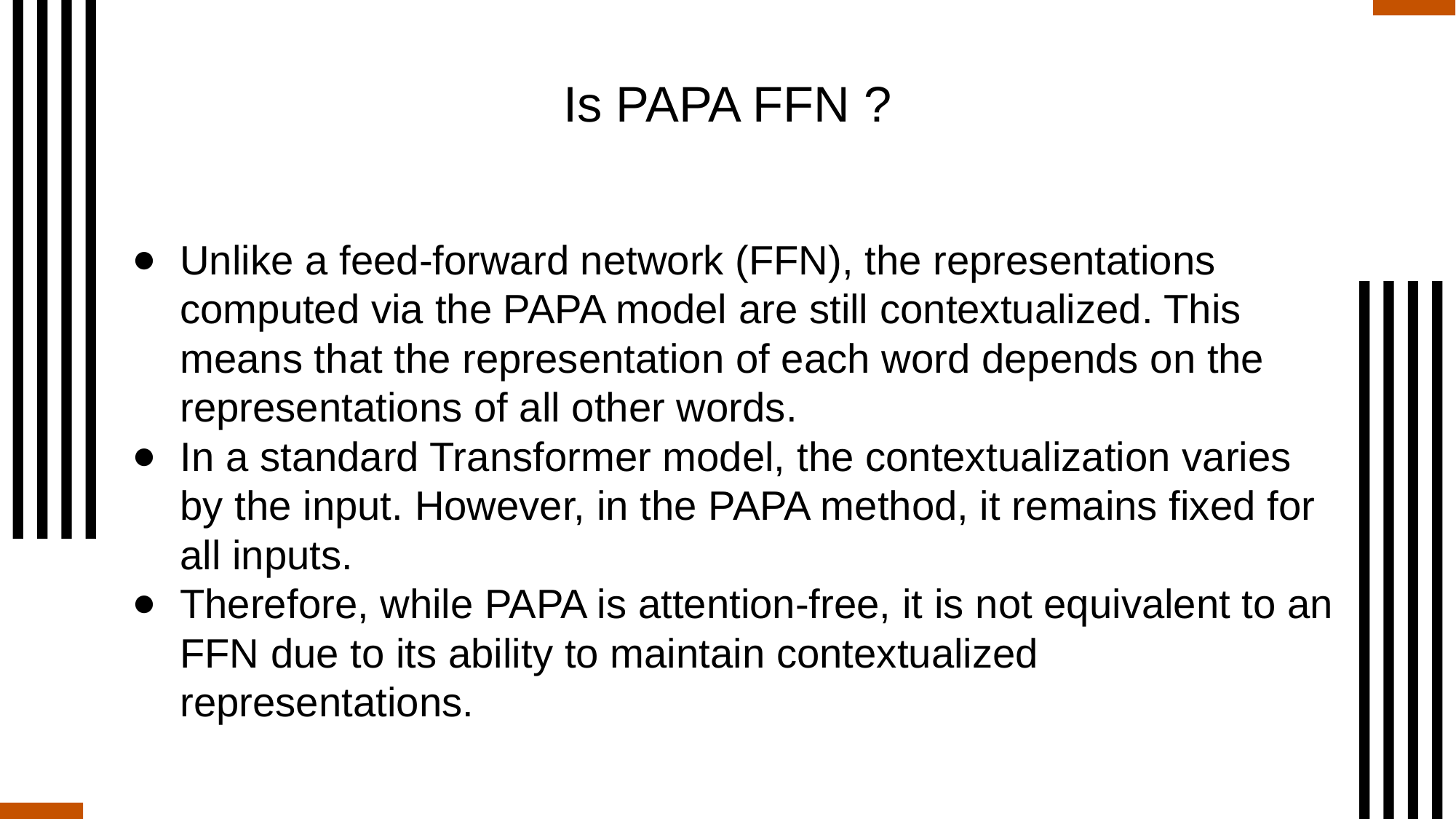

# Is PAPA FFN ?

Unlike a feed-forward network (FFN), the representations computed via the PAPA model are still contextualized. This means that the representation of each word depends on the representations of all other words.
In a standard Transformer model, the contextualization varies by the input. However, in the PAPA method, it remains fixed for all inputs.
Therefore, while PAPA is attention-free, it is not equivalent to an FFN due to its ability to maintain contextualized representations.